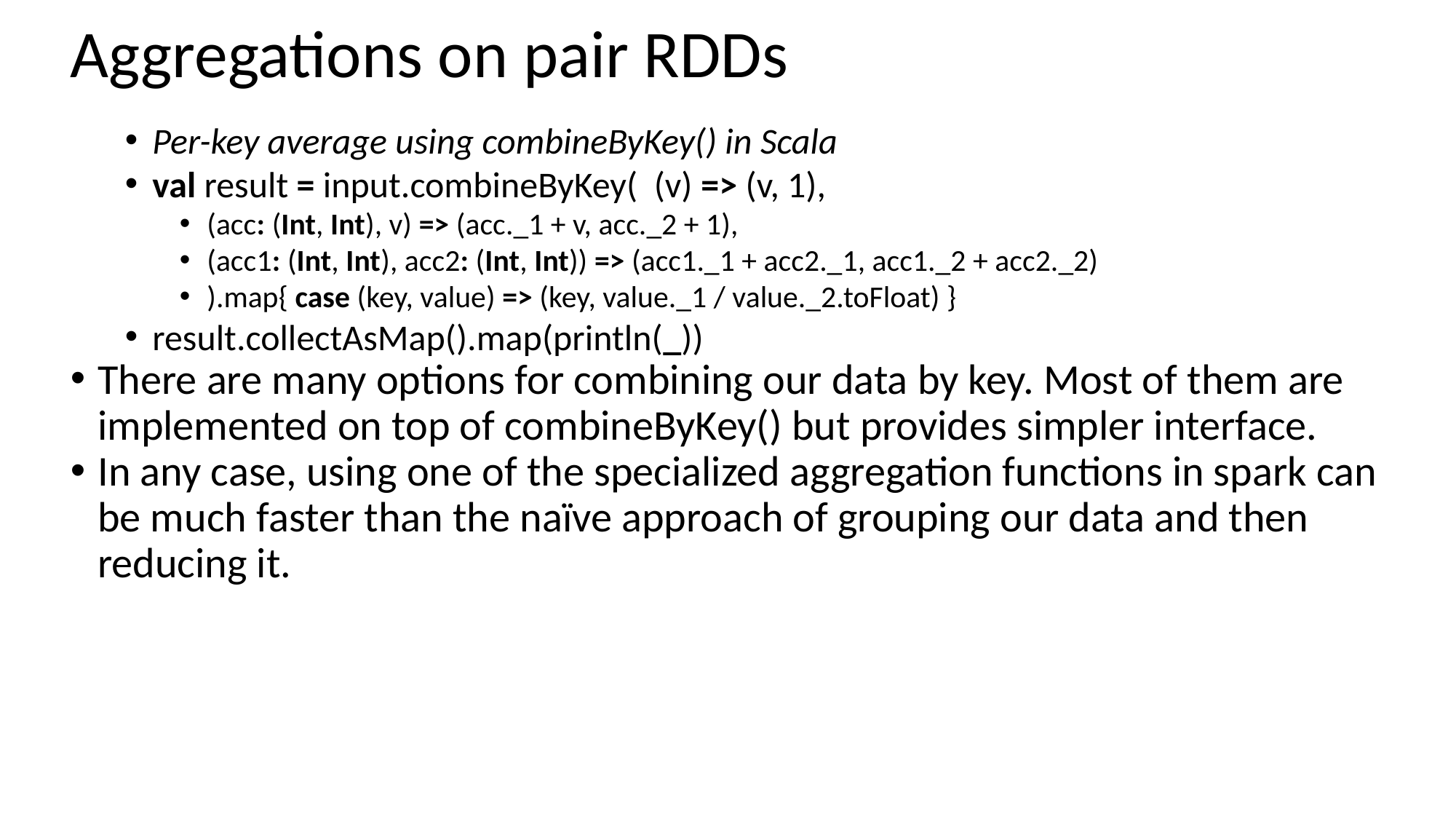

Aggregations on pair RDDs
Per-key average using combineByKey() in Scala
val result = input.combineByKey(  (v) => (v, 1),
(acc: (Int, Int), v) => (acc._1 + v, acc._2 + 1),
(acc1: (Int, Int), acc2: (Int, Int)) => (acc1._1 + acc2._1, acc1._2 + acc2._2)
).map{ case (key, value) => (key, value._1 / value._2.toFloat) }
result.collectAsMap().map(println(_))
There are many options for combining our data by key. Most of them are implemented on top of combineByKey() but provides simpler interface.
In any case, using one of the specialized aggregation functions in spark can be much faster than the naïve approach of grouping our data and then reducing it.